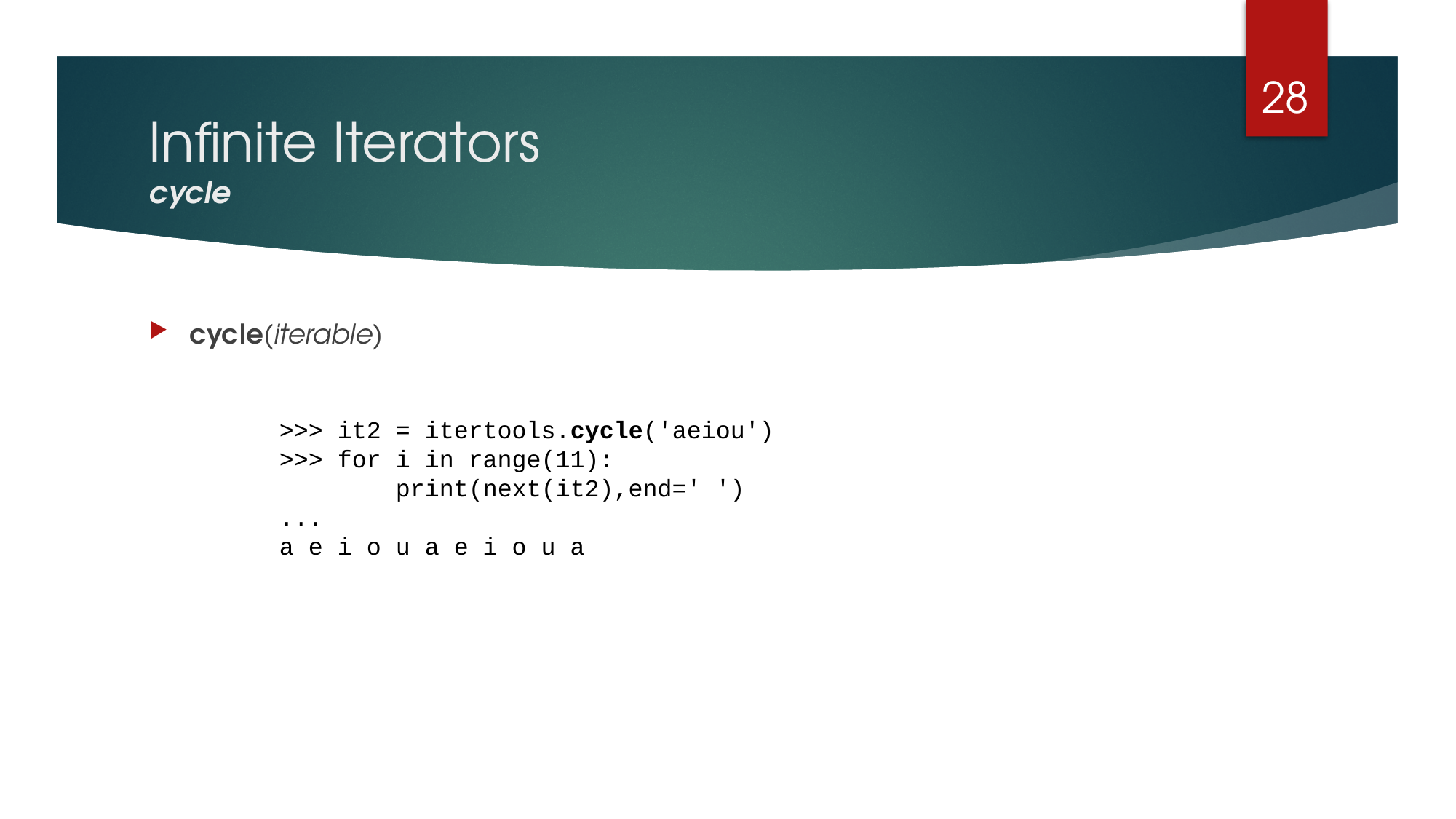

28
# Infinite Iterators cycle
cycle(iterable)
>>> it2 = itertools.cycle('aeiou')
>>> for i in range(11):
        print(next(it2),end=' ')
...
a e i o u a e i o u a